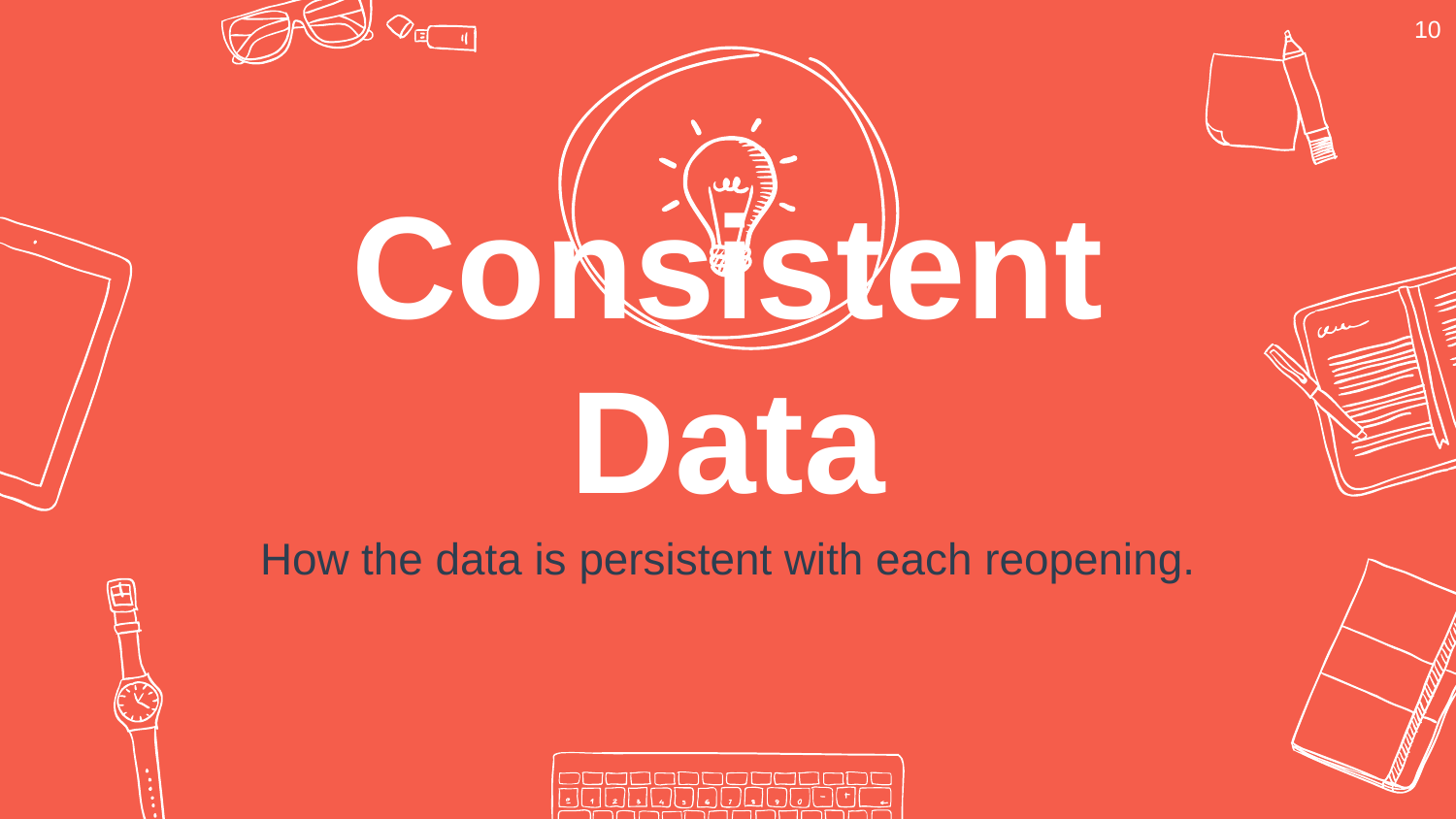

10

Consistent Data
How the data is persistent with each reopening.